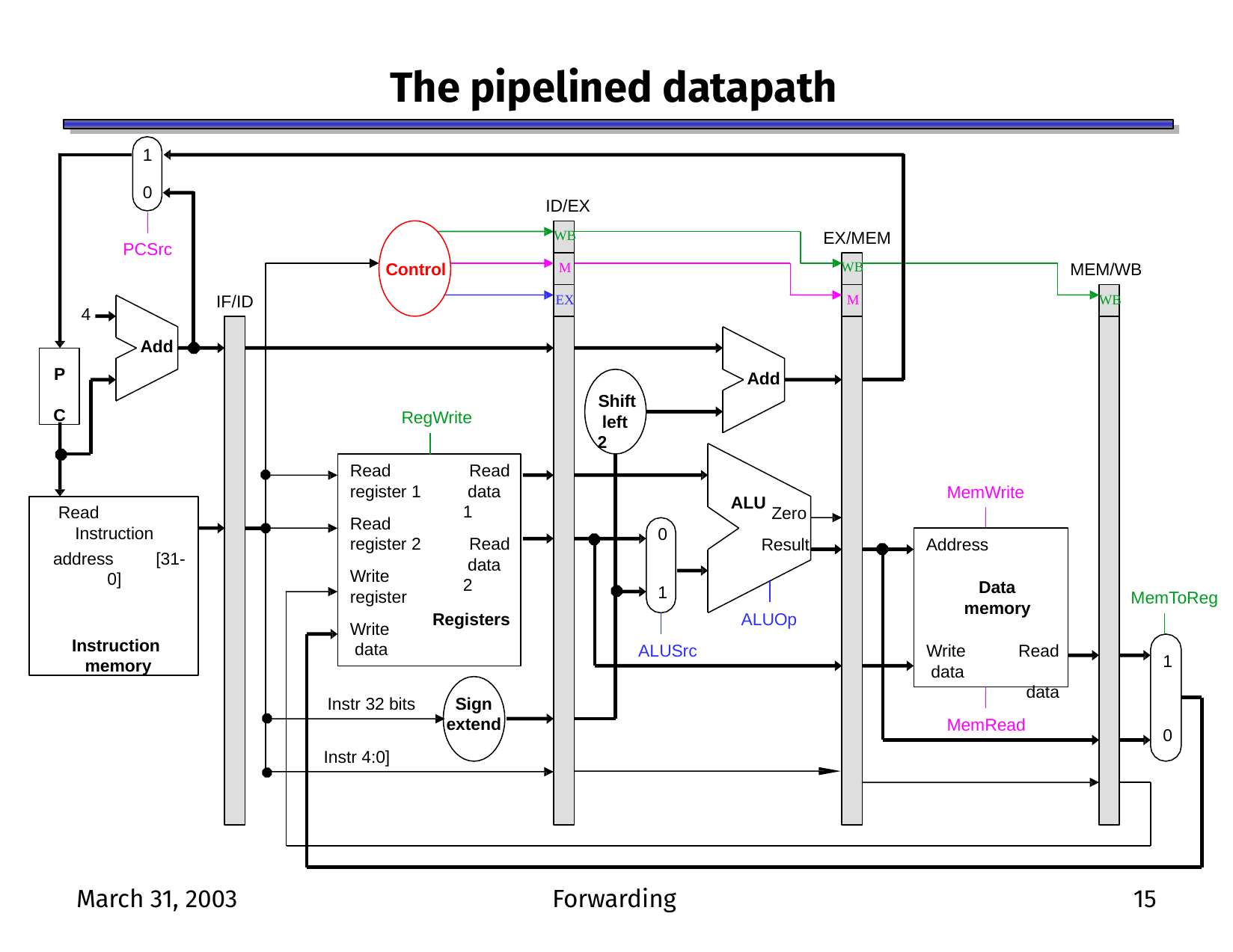

# The pipelined datapath

1

0

ID/EX

EX/MEM
WB

PCSrc

WB
Control
MEM/WB

M

IF/ID

EX

M

WB

4

Add

P  C

Add

Shift  left 2

RegWrite

Read  register 1
Read  register 2
Write  register
Write  data
Read  data 1
Read  data 2

MemWrite
ALU
Read	Instruction
  address	[31-0]

Instruction  memory
Zero

0

Result
Address

Data  memory

1

MemToReg

ALUOp
Registers

Write  data
ALUSrc
Read  data

1

Instr 32 bits
Sign  extend

MemRead

0

Instr 4:0]

March 31, 2003
Forwarding
15